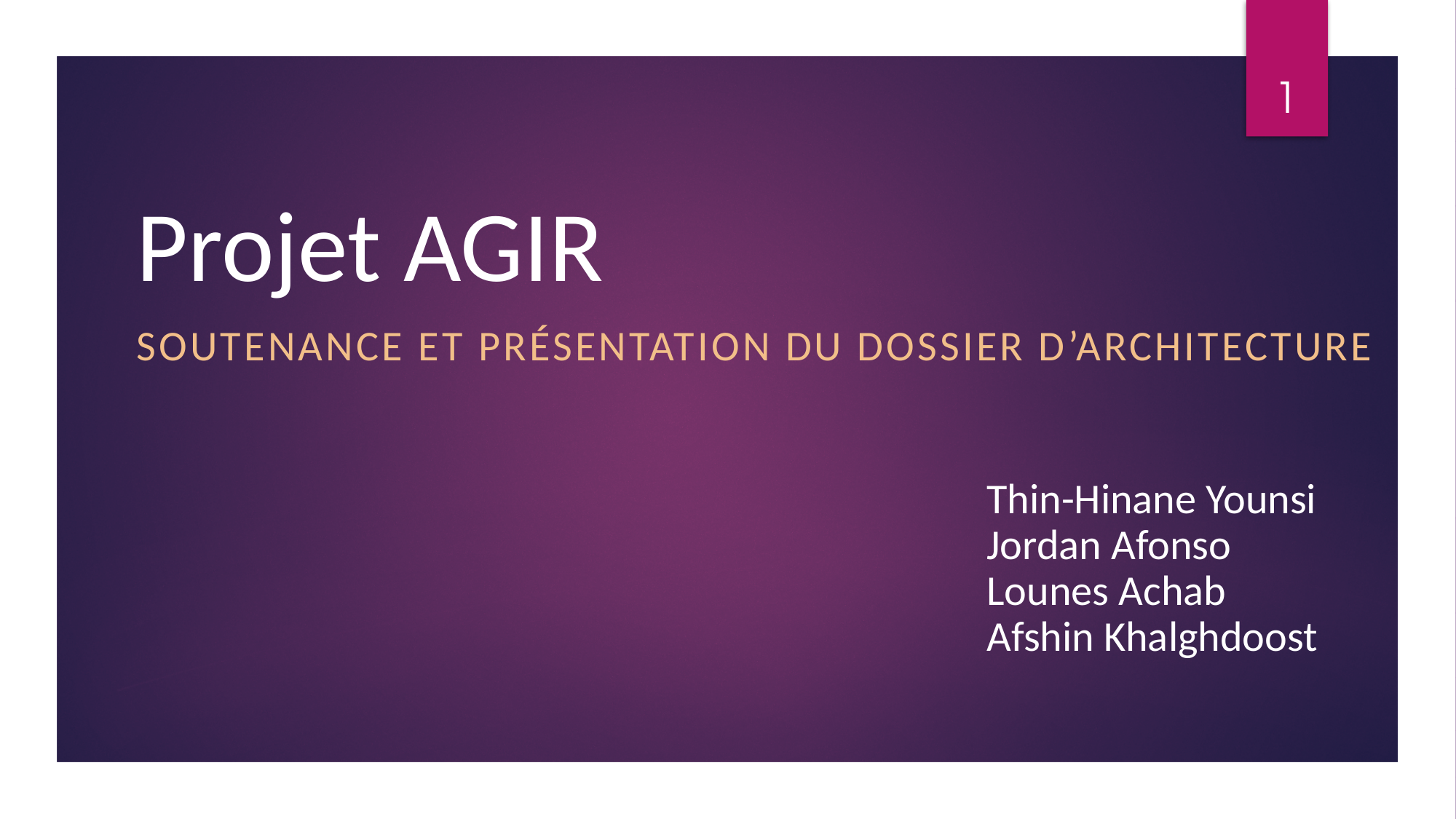

1
# Projet AGIR
Soutenance et présentation du dossier d’architecture
Thin-Hinane Younsi
Jordan Afonso
Lounes Achab
Afshin Khalghdoost
13/01/2015